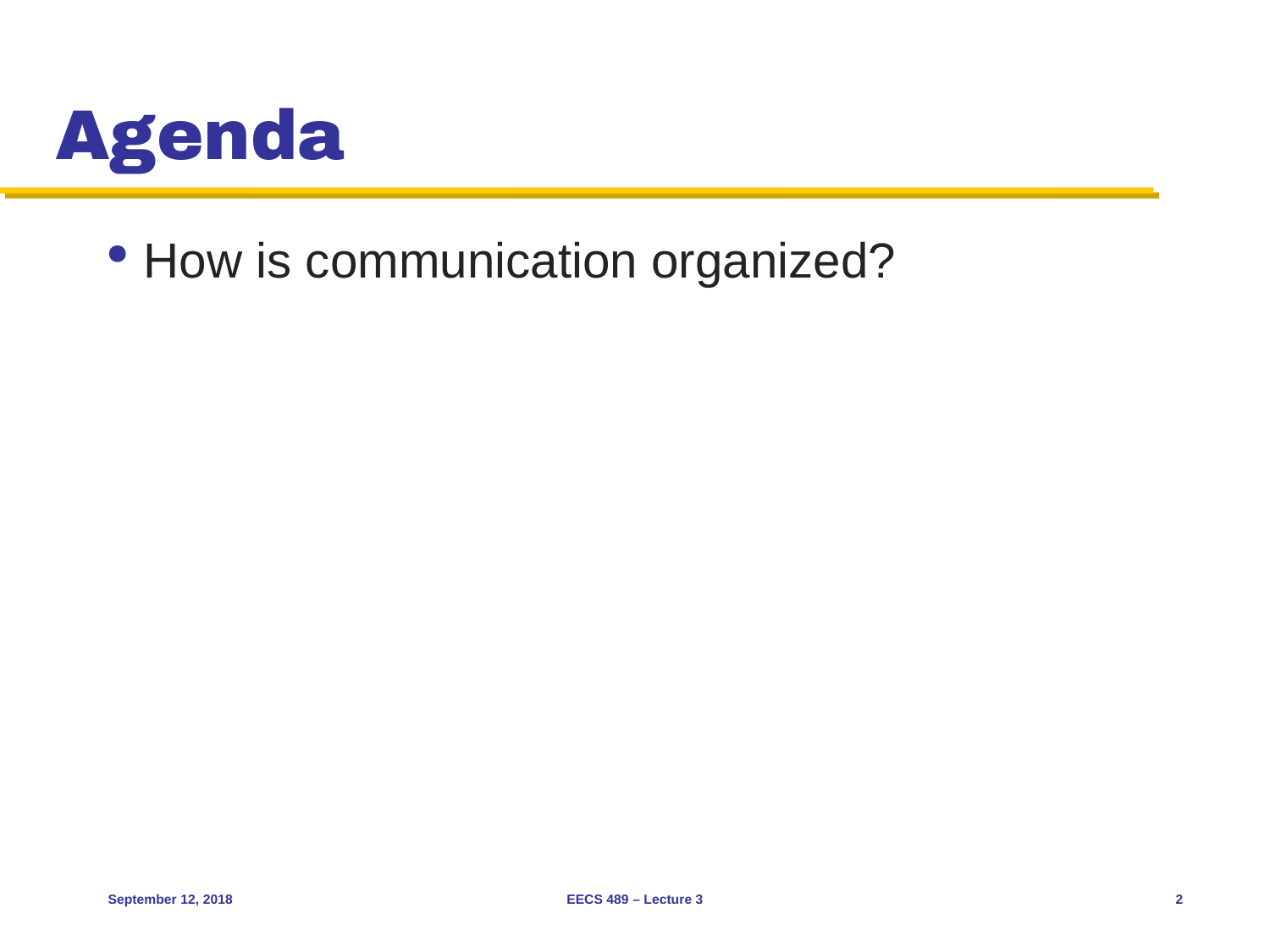

# Agenda
How is communication organized?
September 12, 2018
EECS 489 – Lecture 3
2